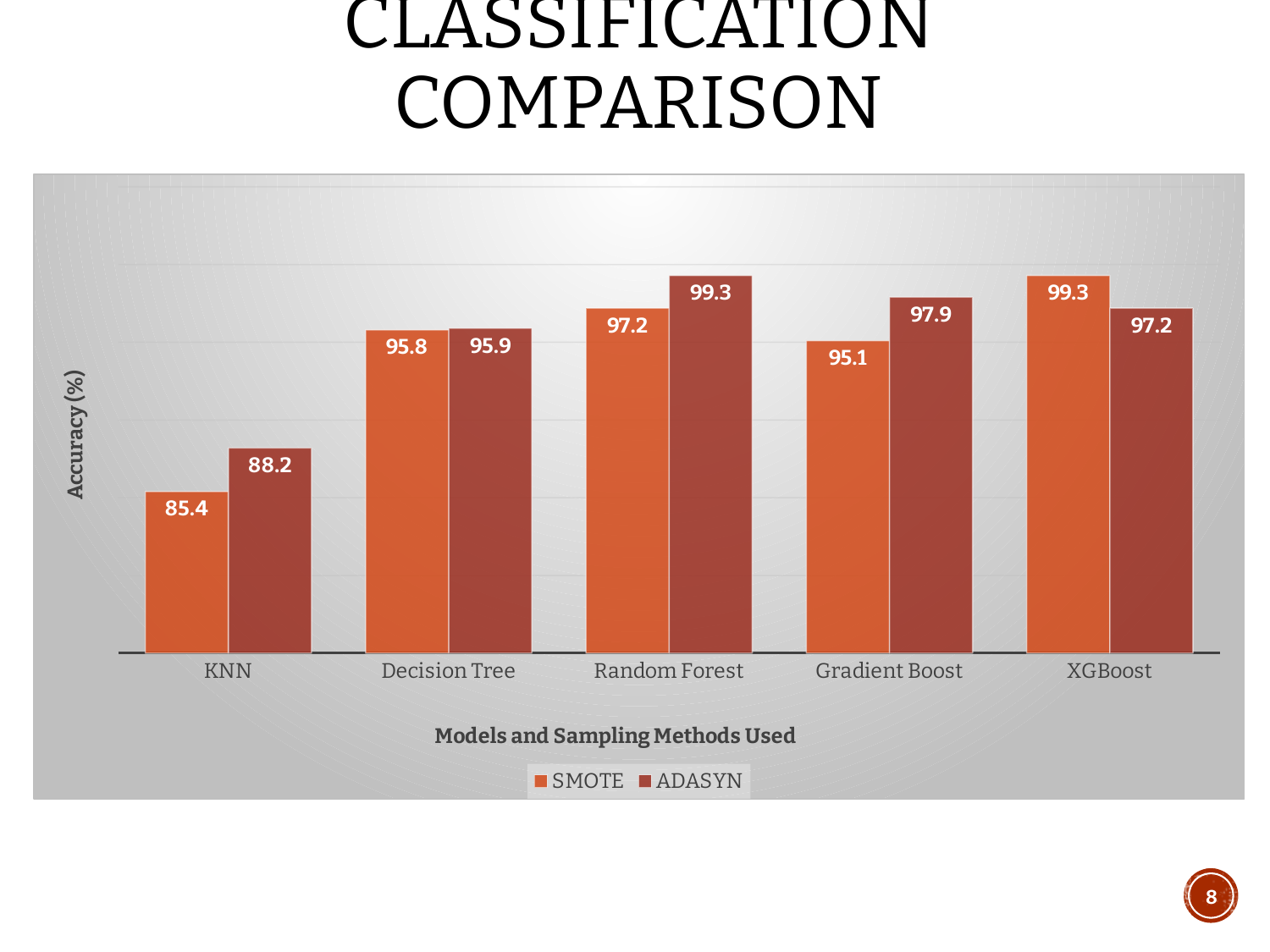

# CLASSIFICATION Comparison

### Chart

| Category | SMOTE | ADASYN |
|---|---|---|
| KNN | 85.4 | 88.2 |
| Decision Tree | 95.8 | 95.9 |
| Random Forest | 97.2 | 99.3 |
| Gradient Boost | 95.1 | 97.9 |
| XGBoost | 99.3 | 97.2 |
8